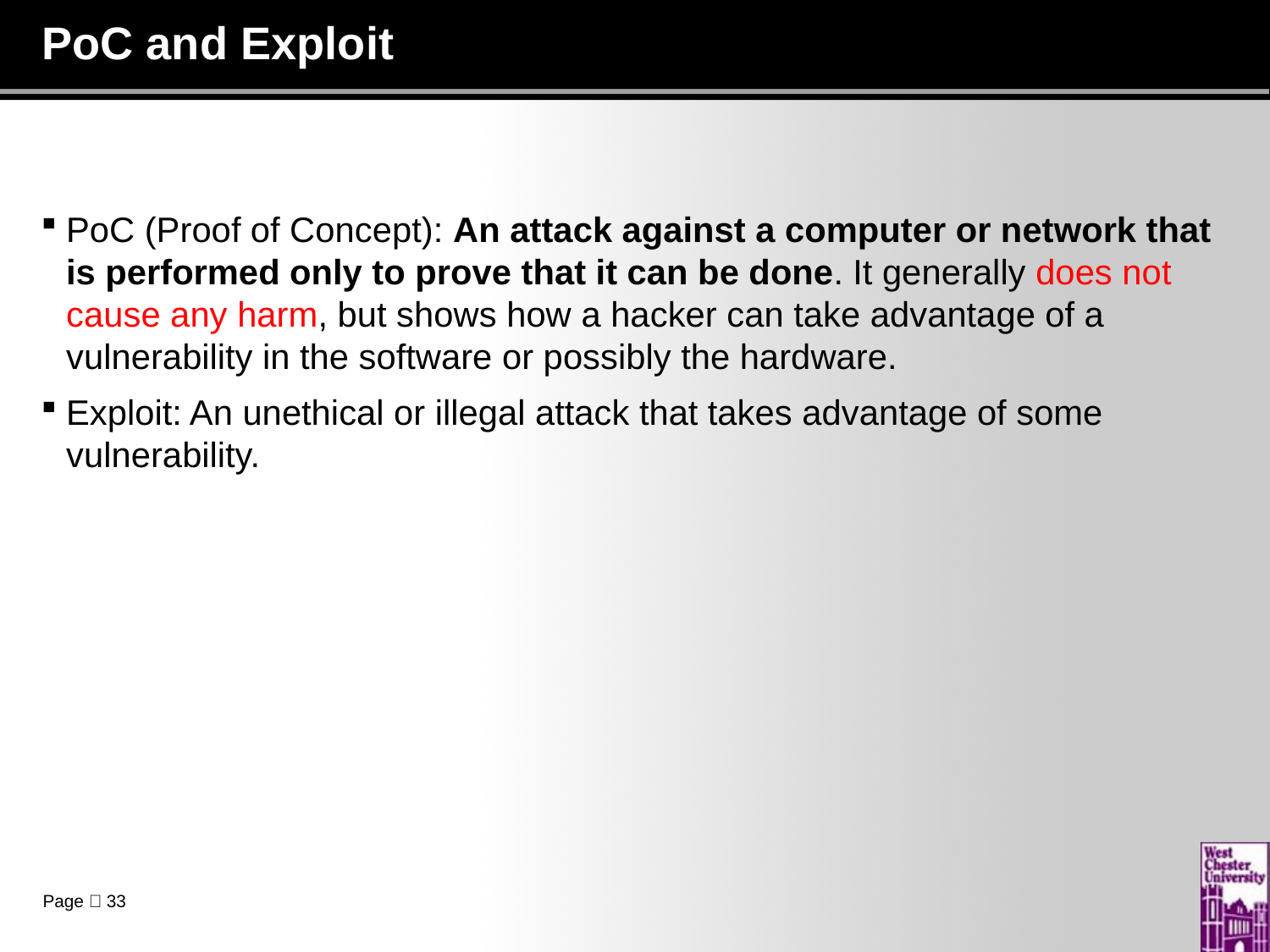

# PoC and Exploit
PoC (Proof of Concept): An attack against a computer or network that is performed only to prove that it can be done. It generally does not cause any harm, but shows how a hacker can take advantage of a vulnerability in the software or possibly the hardware.
Exploit: An unethical or illegal attack that takes advantage of some vulnerability.